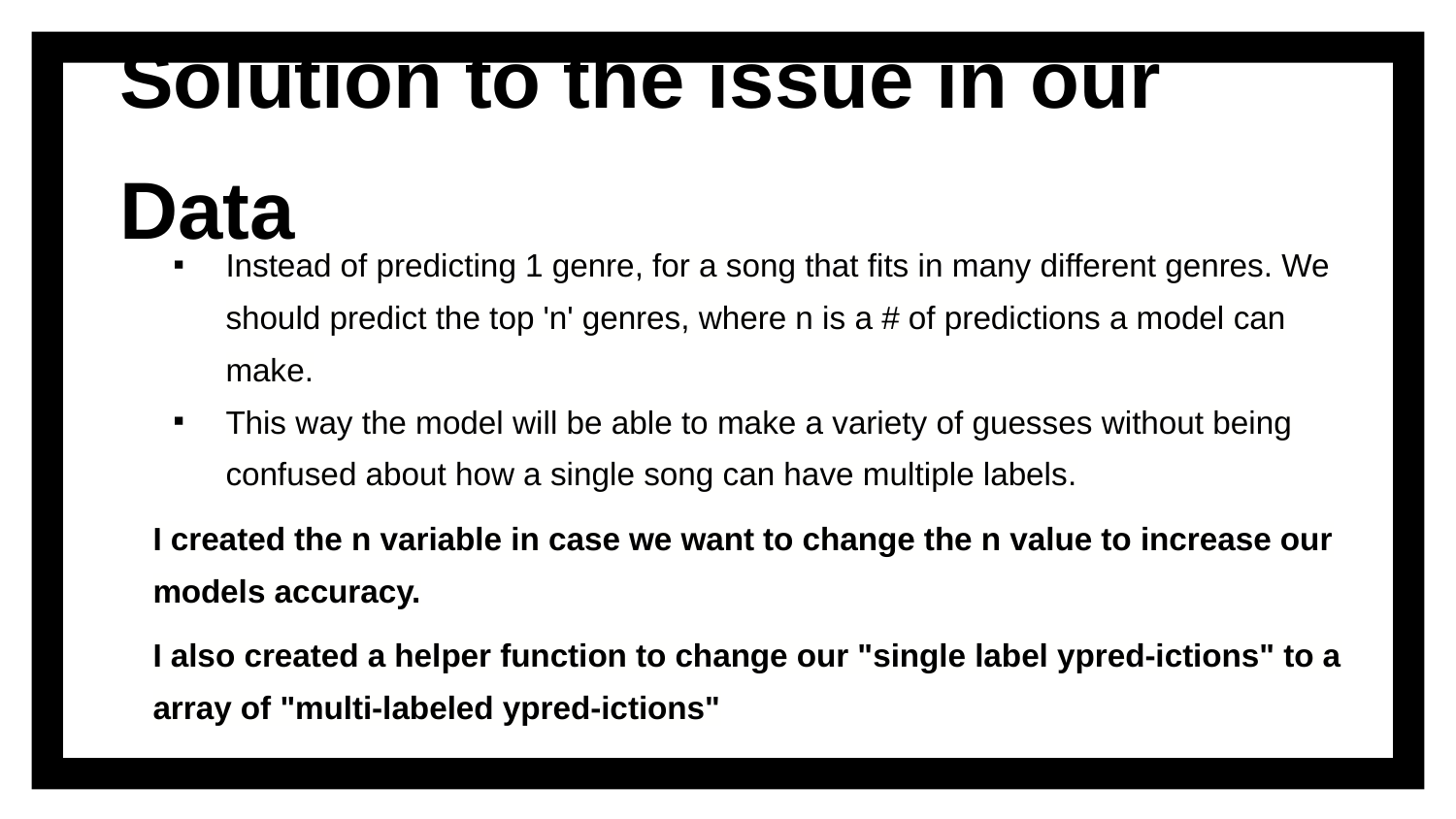

# Solution to the issue in our Data
Instead of predicting 1 genre, for a song that fits in many different genres. We should predict the top 'n' genres, where n is a # of predictions a model can make.
This way the model will be able to make a variety of guesses without being confused about how a single song can have multiple labels.
I created the n variable in case we want to change the n value to increase our models accuracy.
I also created a helper function to change our "single label ypred-ictions" to a array of "multi-labeled ypred-ictions"